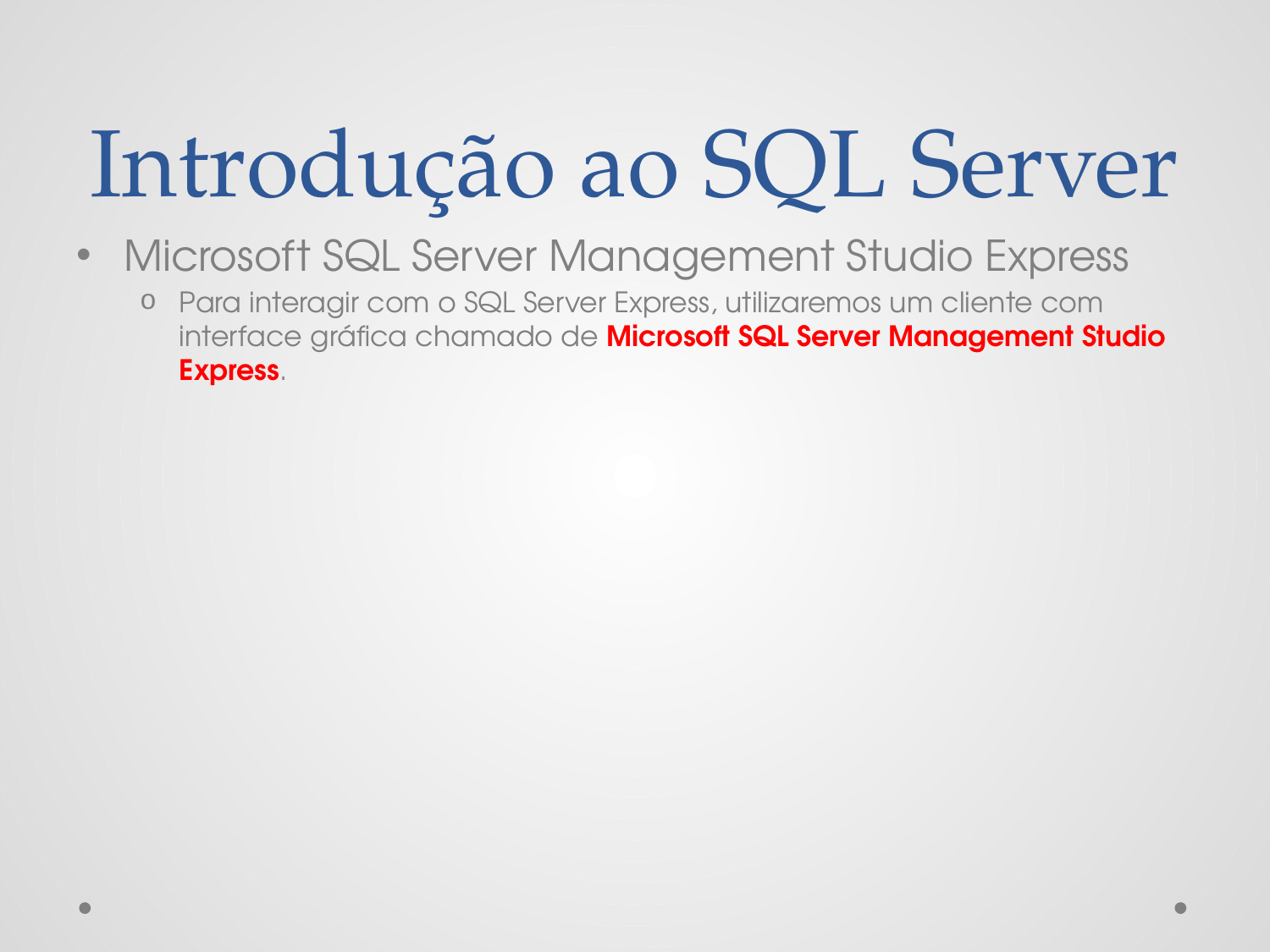

# Introdução ao SQL Server
Microsoft SQL Server Management Studio Express
Para interagir com o SQL Server Express, utilizaremos um cliente com interface gráfica chamado de Microsoft SQL Server Management Studio Express.